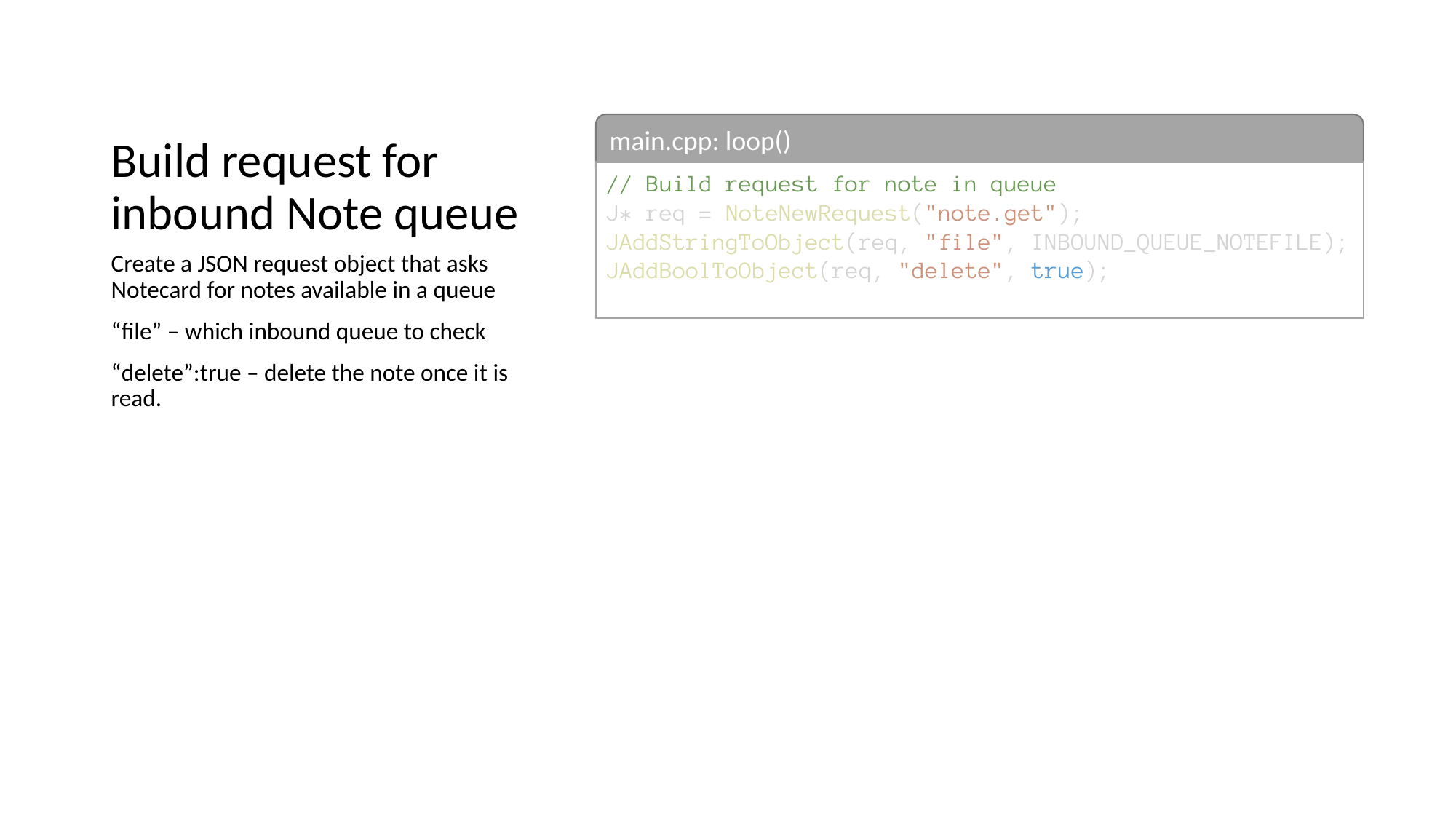

# Build request for inbound Note queue
main.cpp: loop()
// Build request for note in queue
J* req = NoteNewRequest("note.get");
JAddStringToObject(req, "file", INBOUND_QUEUE_NOTEFILE);
JAddBoolToObject(req, "delete", true);

Create a JSON request object that asks Notecard for notes available in a queue
“file” – which inbound queue to check
“delete”:true – delete the note once it is read.